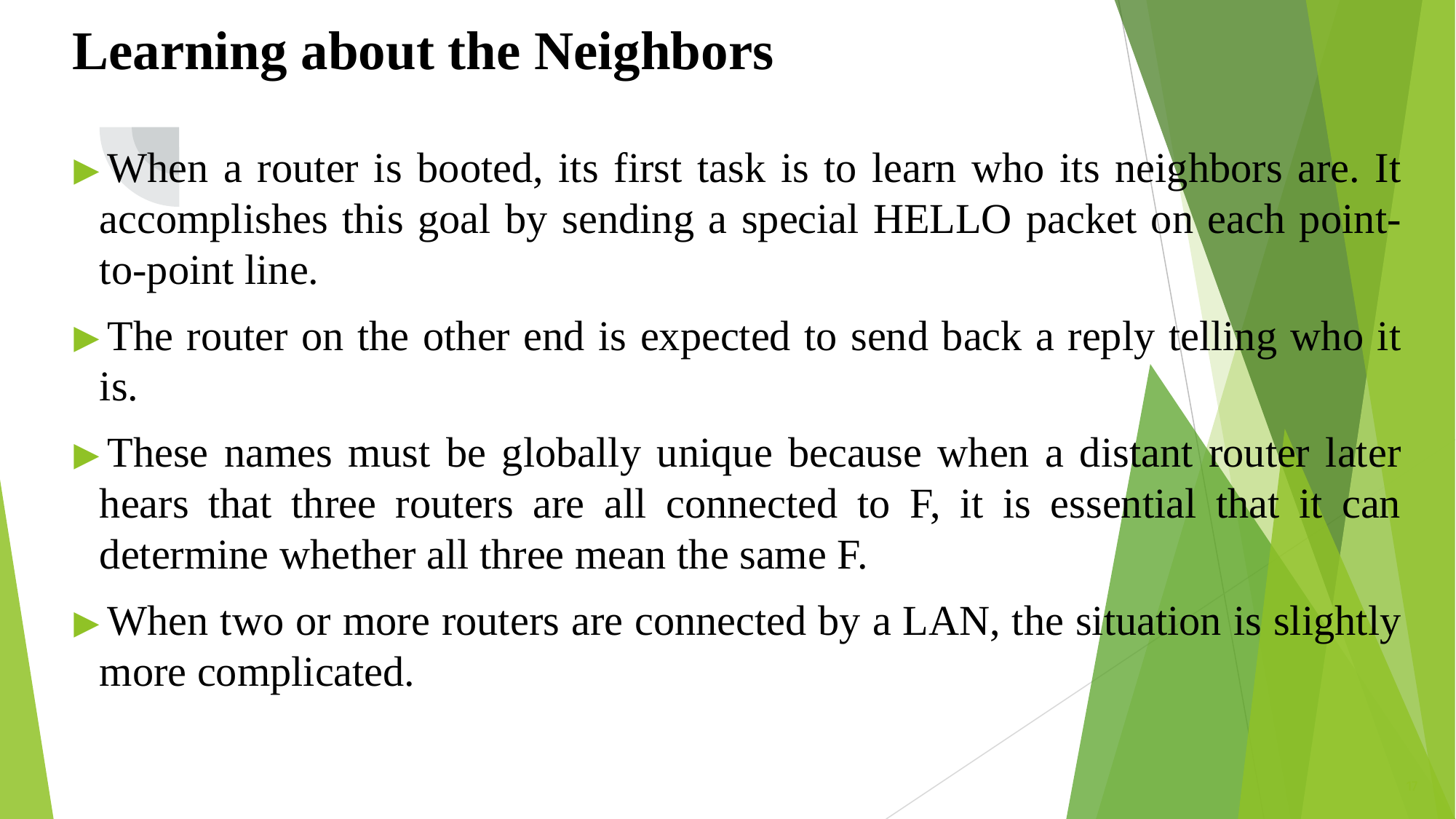

Learning about the Neighbors
When a router is booted, its first task is to learn who its neighbors are. It accomplishes this goal by sending a special HELLO packet on each point-to-point line.
The router on the other end is expected to send back a reply telling who it is.
These names must be globally unique because when a distant router later hears that three routers are all connected to F, it is essential that it can determine whether all three mean the same F.
When two or more routers are connected by a LAN, the situation is slightly more complicated.

17